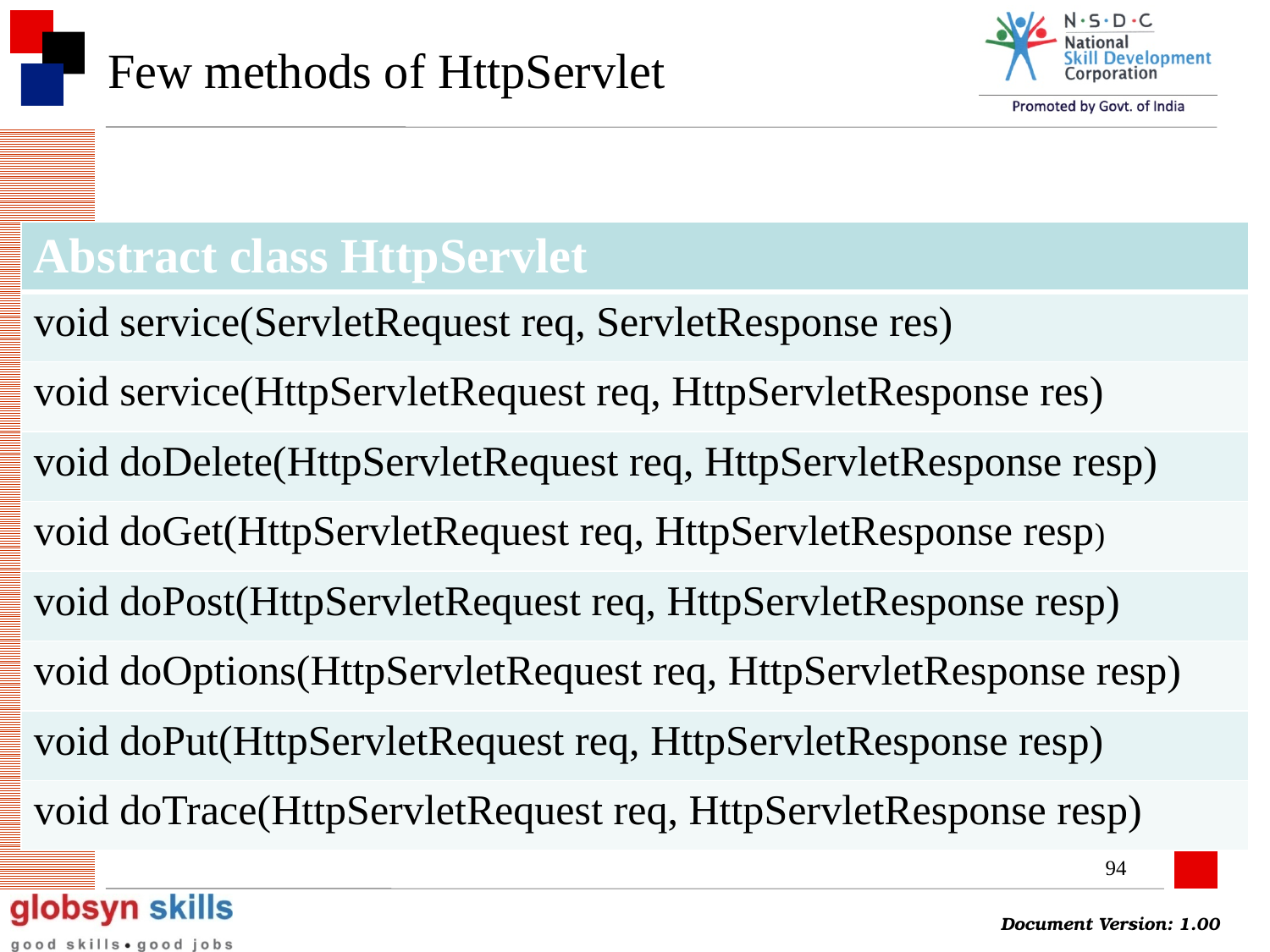

# Few methods of HttpServlet
| Abstract class HttpServlet |
| --- |
| void service(ServletRequest req, ServletResponse res) |
| void service(HttpServletRequest req, HttpServletResponse res) |
| void doDelete(HttpServletRequest req, HttpServletResponse resp) |
| void doGet(HttpServletRequest req, HttpServletResponse resp) |
| void doPost(HttpServletRequest req, HttpServletResponse resp) |
| void doOptions(HttpServletRequest req, HttpServletResponse resp) |
| void doPut(HttpServletRequest req, HttpServletResponse resp) |
| void doTrace(HttpServletRequest req, HttpServletResponse resp) |